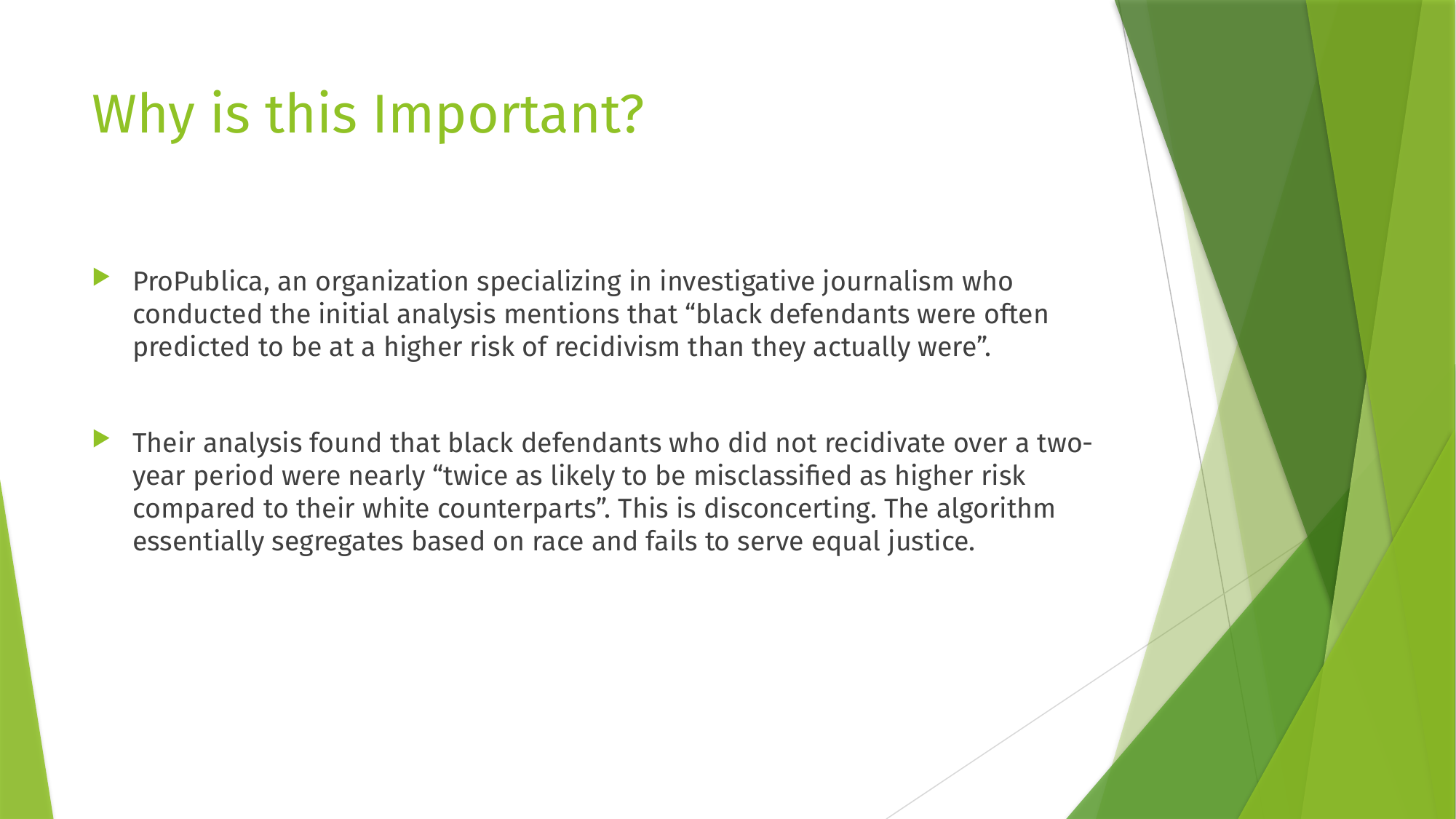

# Why is this Important?
ProPublica, an organization specializing in investigative journalism who conducted the initial analysis mentions that “black defendants were often predicted to be at a higher risk of recidivism than they actually were”.

Their analysis found that black defendants who did not recidivate over a two-year period were nearly “twice as likely to be misclassified as higher risk compared to their white counterparts”. This is disconcerting. The algorithm essentially segregates based on race and fails to serve equal justice.